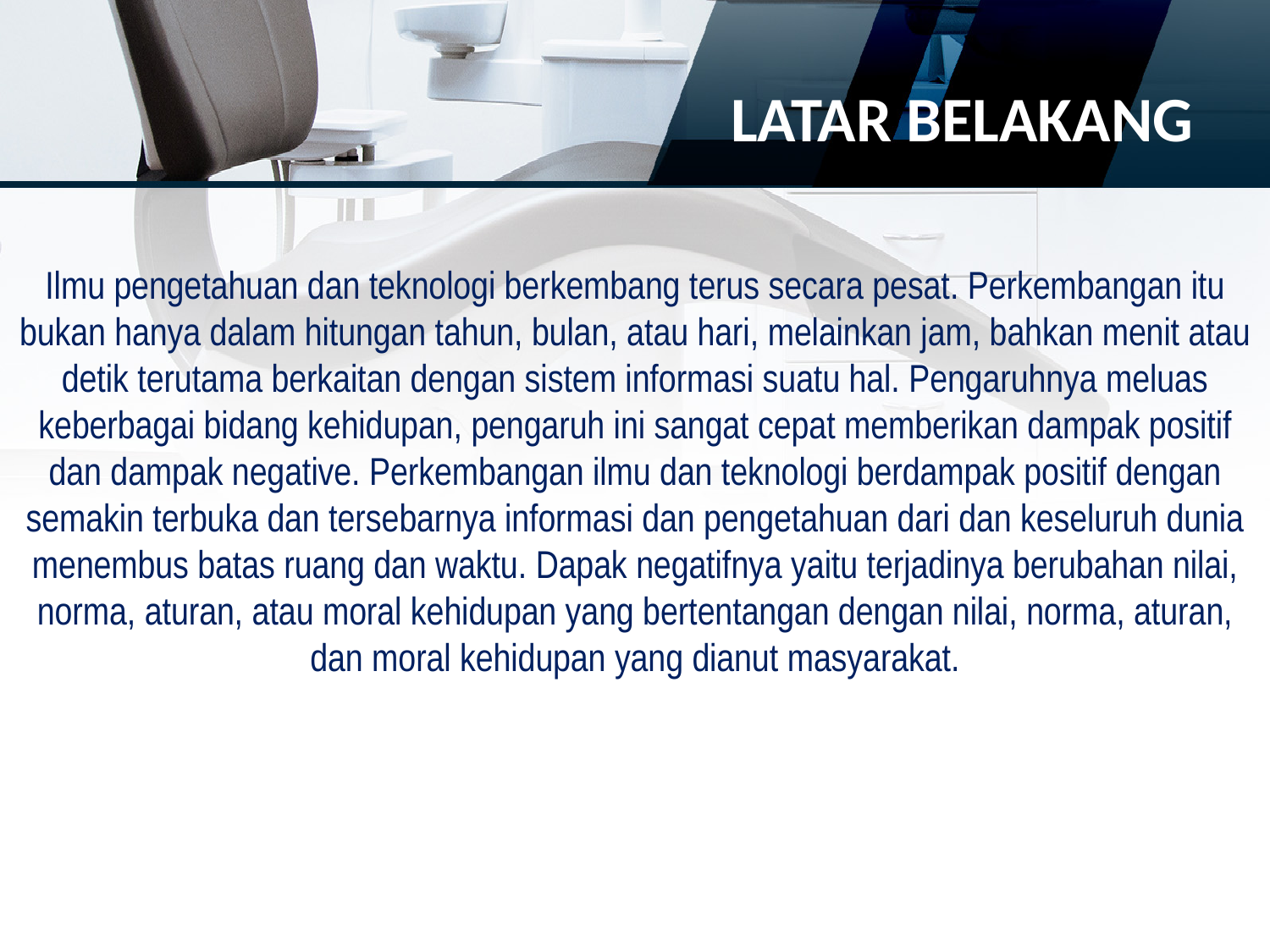

# LATAR BELAKANG
Ilmu pengetahuan dan teknologi berkembang terus secara pesat. Perkembangan itu bukan hanya dalam hitungan tahun, bulan, atau hari, melainkan jam, bahkan menit atau detik terutama berkaitan dengan sistem informasi suatu hal. Pengaruhnya meluas keberbagai bidang kehidupan, pengaruh ini sangat cepat memberikan dampak positif dan dampak negative. Perkembangan ilmu dan teknologi berdampak positif dengan semakin terbuka dan tersebarnya informasi dan pengetahuan dari dan keseluruh dunia menembus batas ruang dan waktu. Dapak negatifnya yaitu terjadinya berubahan nilai, norma, aturan, atau moral kehidupan yang bertentangan dengan nilai, norma, aturan, dan moral kehidupan yang dianut masyarakat.